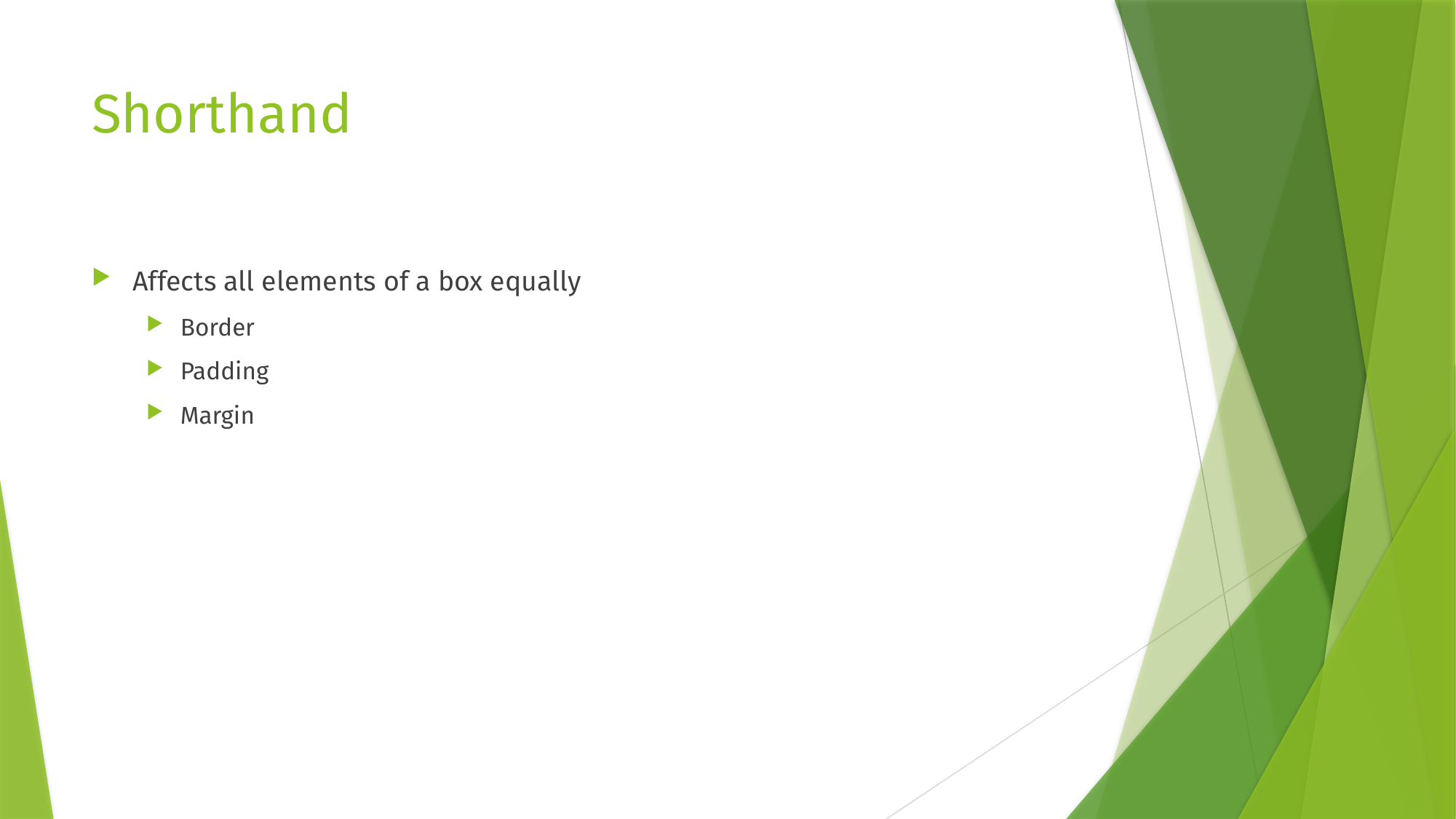

# Shorthand
Affects all elements of a box equally
Border
Padding
Margin